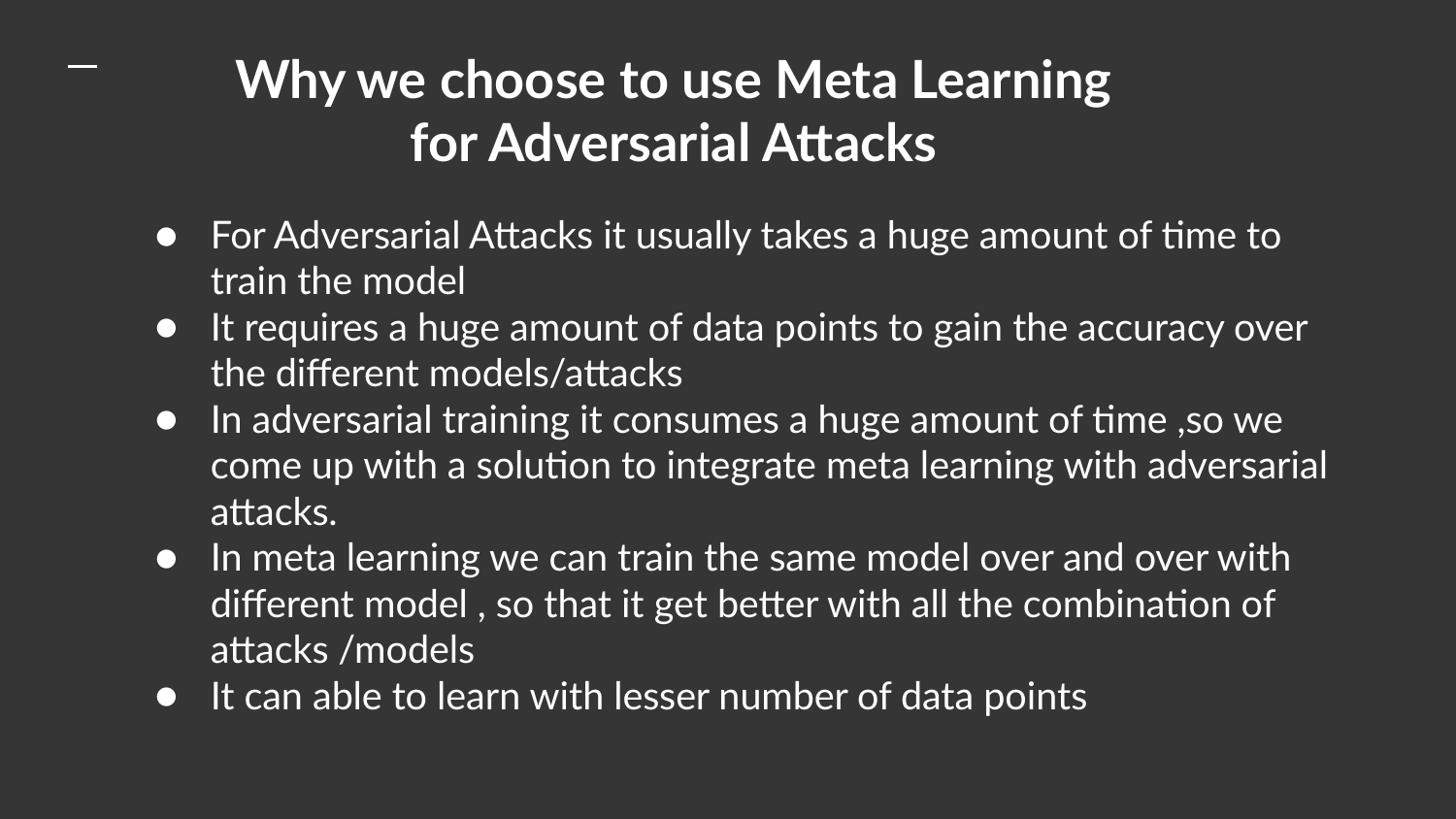

Why we choose to use Meta Learning for Adversarial Attacks
For Adversarial Attacks it usually takes a huge amount of time to train the model
It requires a huge amount of data points to gain the accuracy over the different models/attacks
In adversarial training it consumes a huge amount of time ,so we come up with a solution to integrate meta learning with adversarial attacks.
In meta learning we can train the same model over and over with different model , so that it get better with all the combination of attacks /models
It can able to learn with lesser number of data points